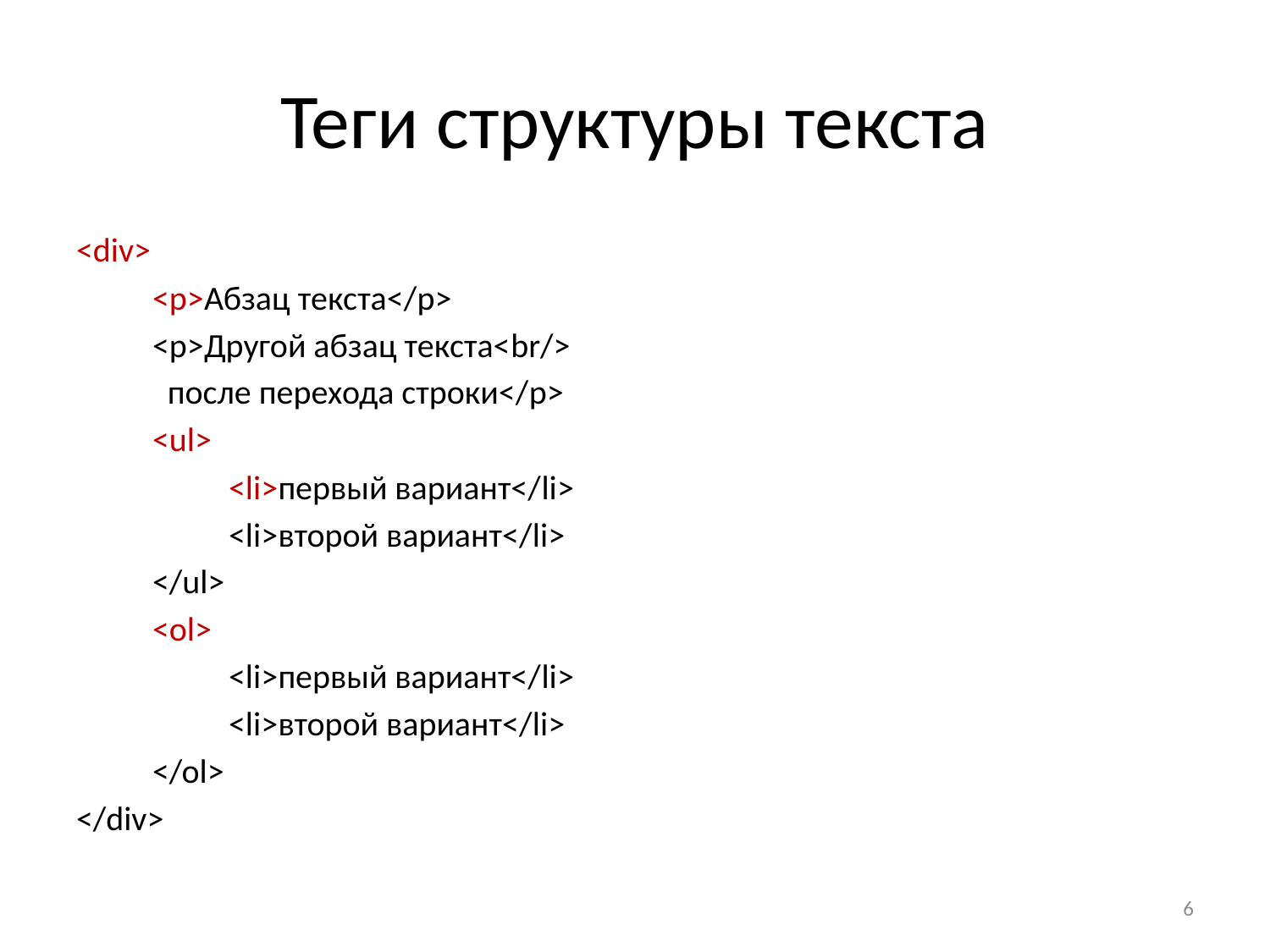

# Теги структуры текста
<div>
	<p>Абзац текста</p>
	<p>Другой абзац текста<br/>
	  после перехода строки</p>
	<ul>
		<li>первый вариант</li>
		<li>второй вариант</li>
	</ul>
	<ol>
		<li>первый вариант</li>
		<li>второй вариант</li>
	</ol>
</div>

6